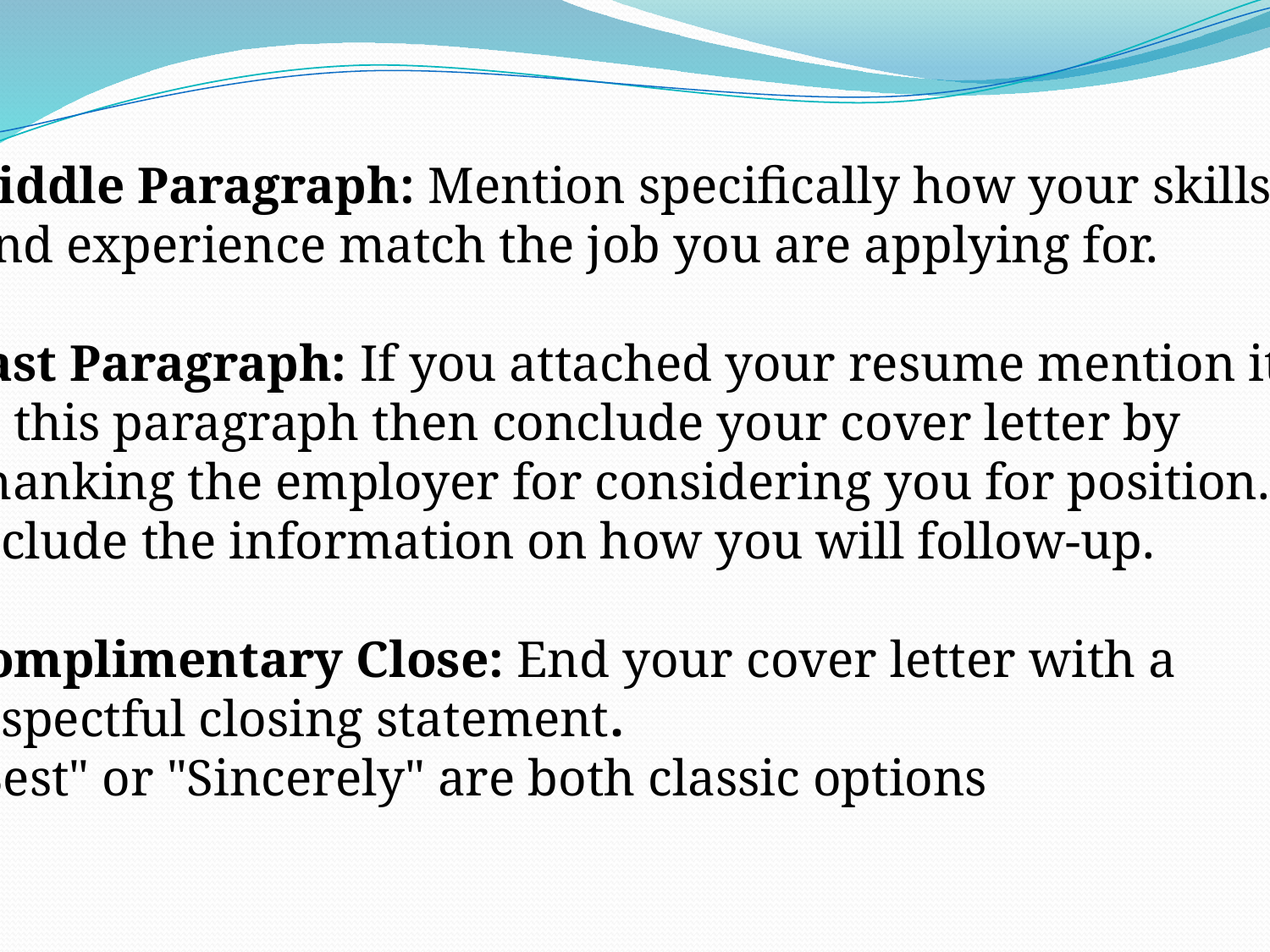

Middle Paragraph: Mention specifically how your skills
 and experience match the job you are applying for.

Last Paragraph: If you attached your resume mention it
In this paragraph then conclude your cover letter by
Thanking the employer for considering you for position.
Include the information on how you will follow-up.

Complimentary Close: End your cover letter with a
respectful closing statement.
"Best" or "Sincerely" are both classic options